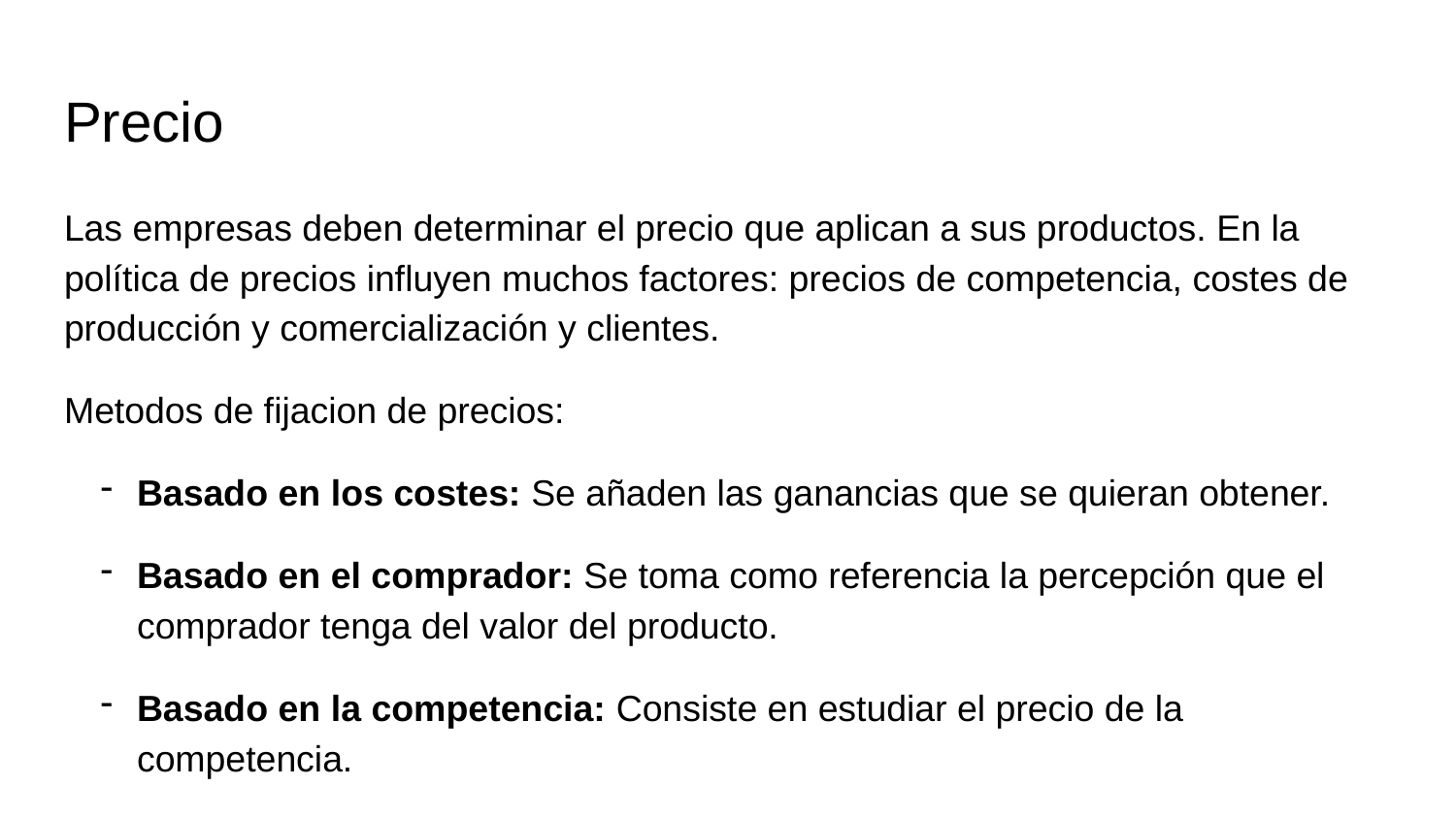

# Precio
Las empresas deben determinar el precio que aplican a sus productos. En la política de precios influyen muchos factores: precios de competencia, costes de producción y comercialización y clientes.
Metodos de fijacion de precios:
Basado en los costes: Se añaden las ganancias que se quieran obtener.
Basado en el comprador: Se toma como referencia la percepción que el comprador tenga del valor del producto.
Basado en la competencia: Consiste en estudiar el precio de la competencia.